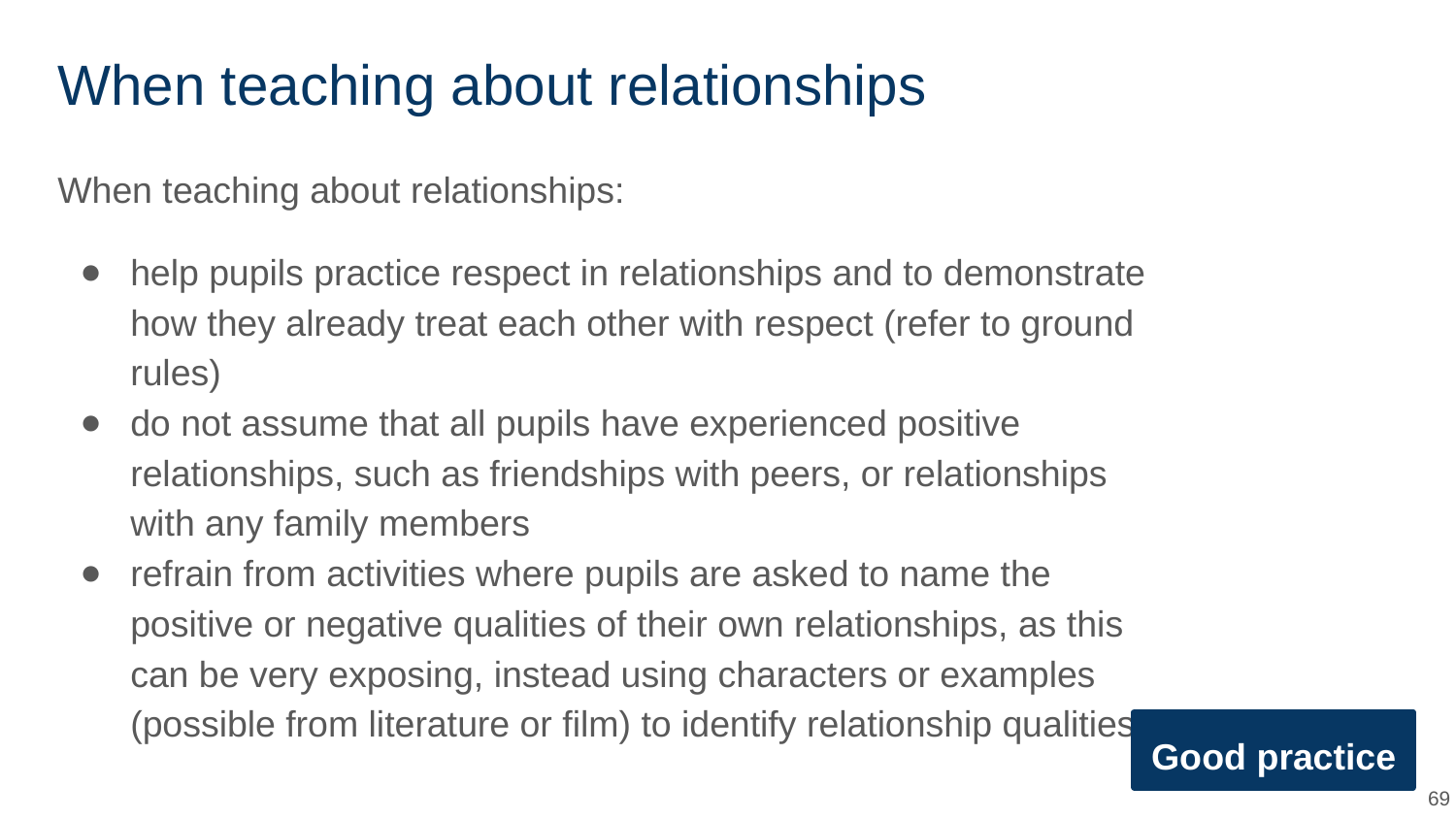

# When teaching about relationships
When teaching about relationships:
help pupils practice respect in relationships and to demonstrate how they already treat each other with respect (refer to ground rules)
do not assume that all pupils have experienced positive relationships, such as friendships with peers, or relationships with any family members
refrain from activities where pupils are asked to name the positive or negative qualities of their own relationships, as this can be very exposing, instead using characters or examples (possible from literature or film) to identify relationship qualities.
Good practice
69